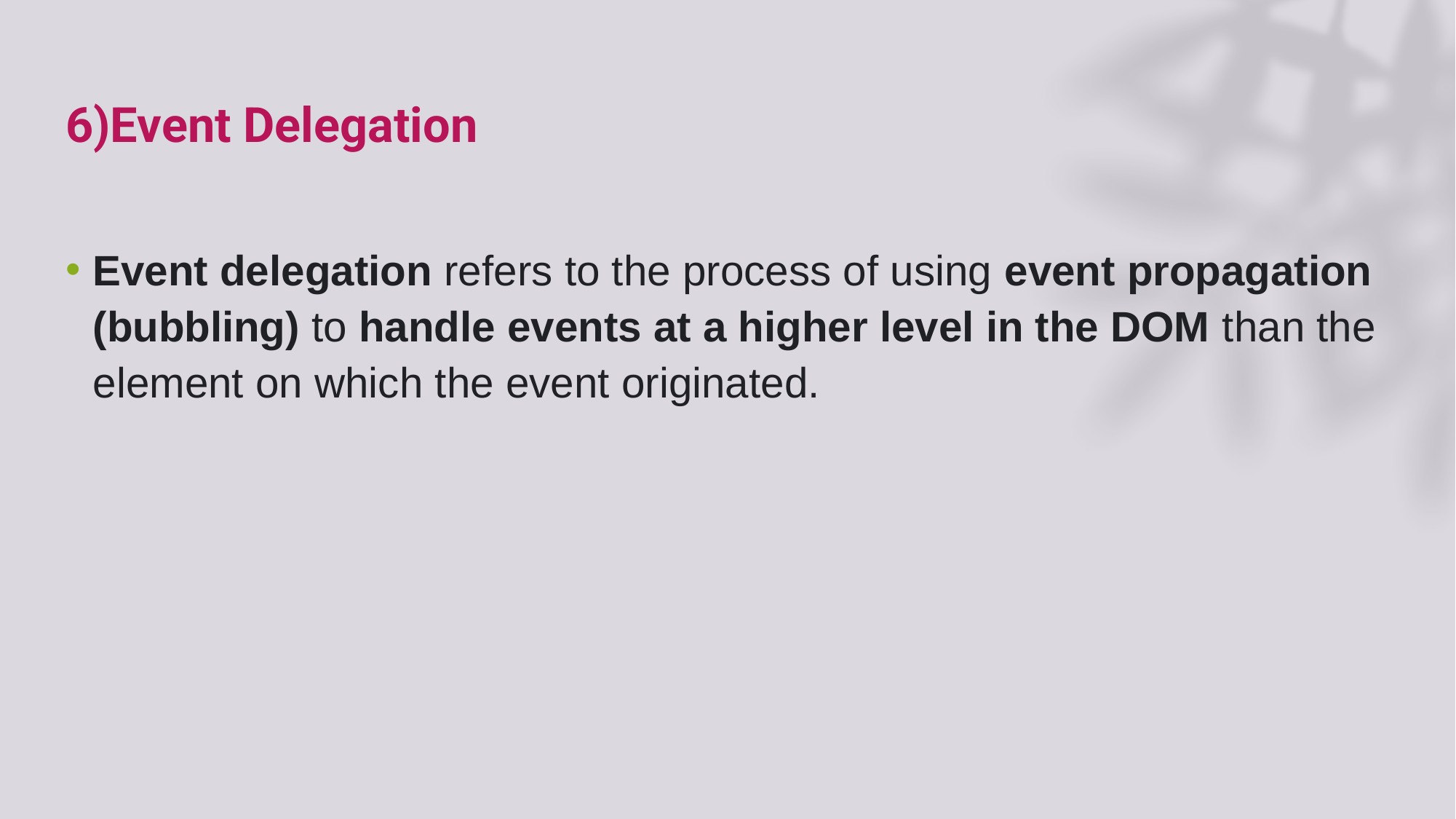

# 6)Event Delegation
Event delegation refers to the process of using event propagation (bubbling) to handle events at a higher level in the DOM than the element on which the event originated.